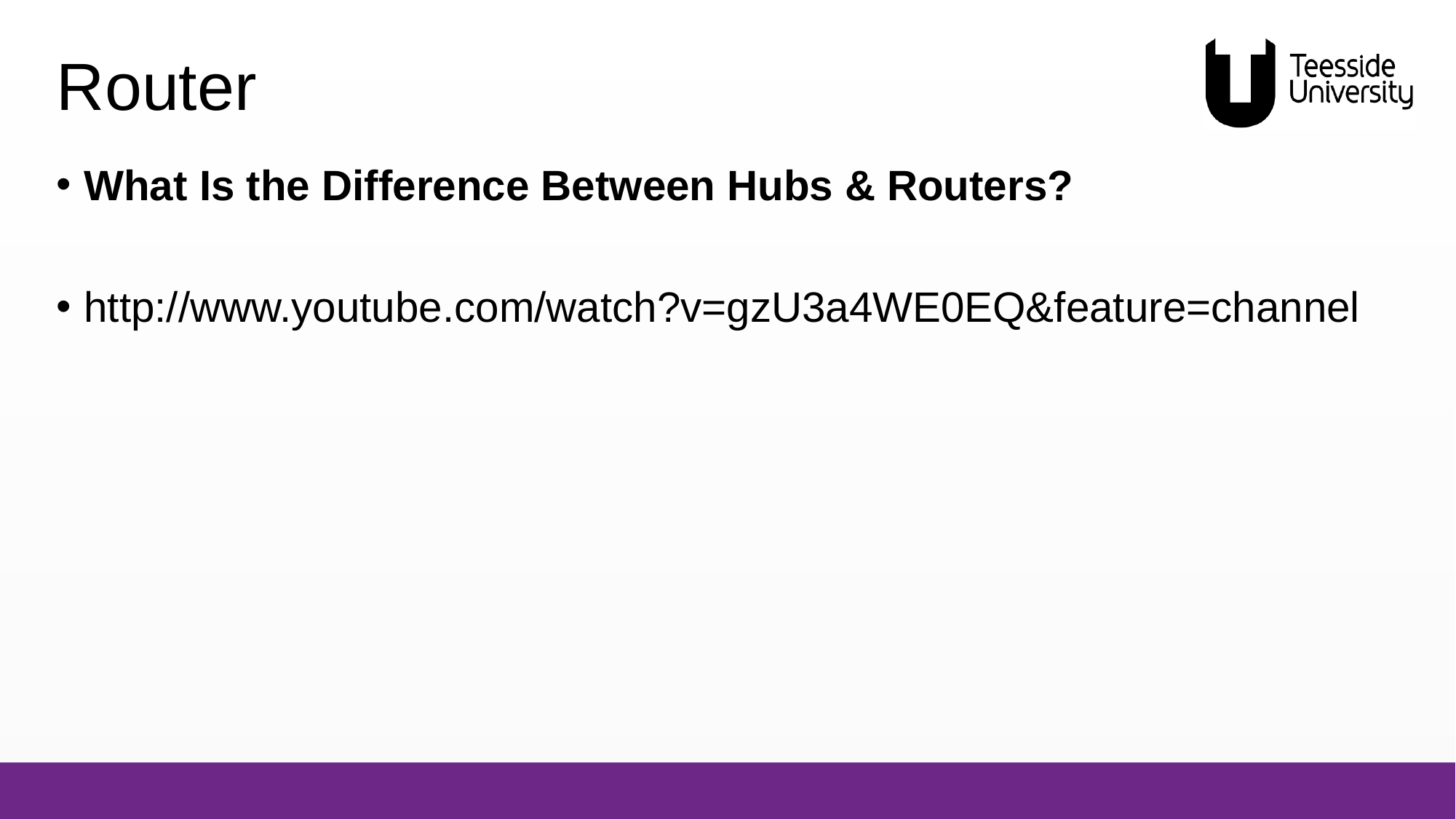

# Router
What Is the Difference Between Hubs & Routers?

http://www.youtube.com/watch?v=gzU3a4WE0EQ&feature=channel